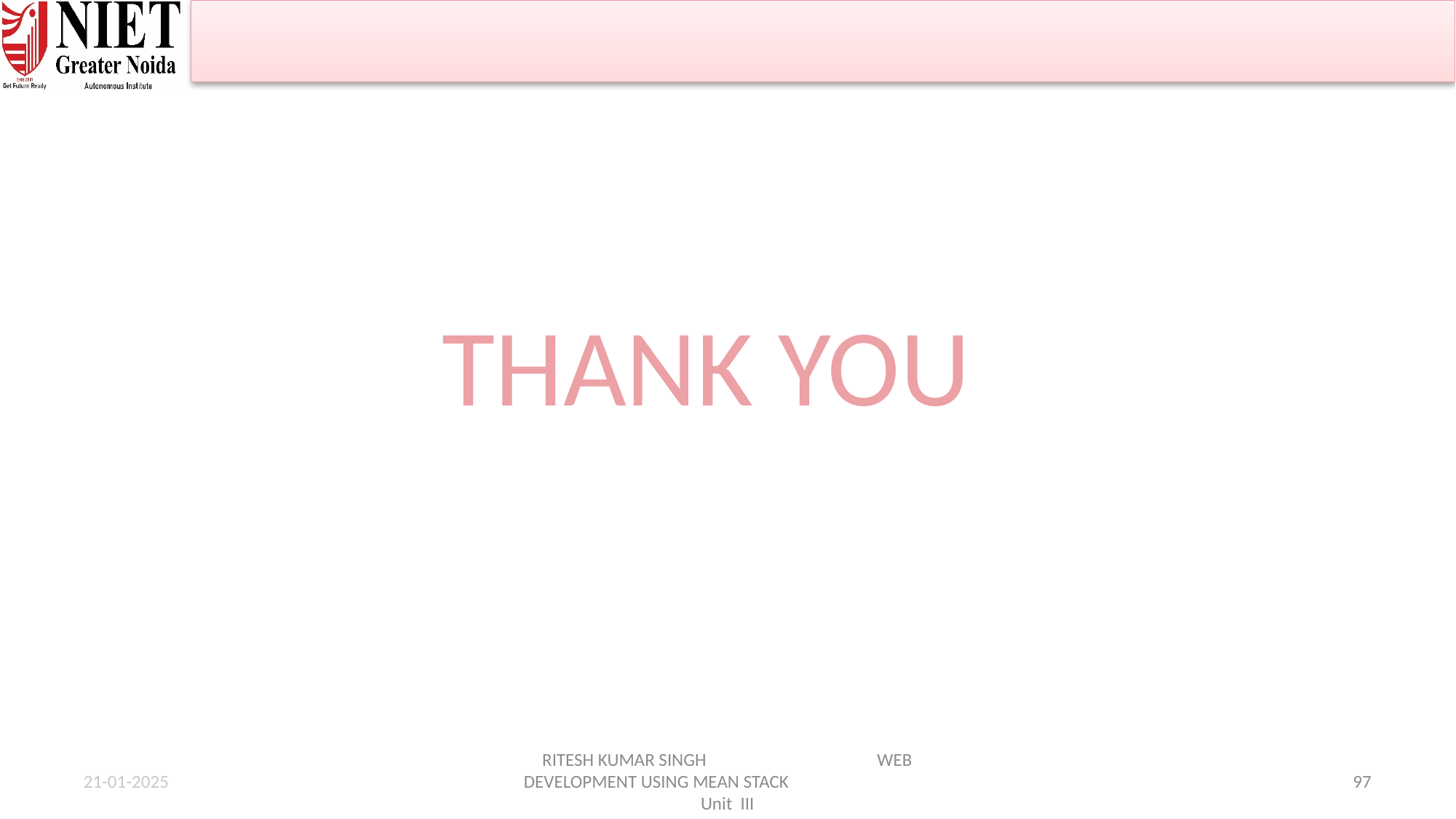

THANK YOU
21-01-2025
RITESH KUMAR SINGH                                         WEB DEVELOPMENT USING MEAN STACK                                   Unit  III
97